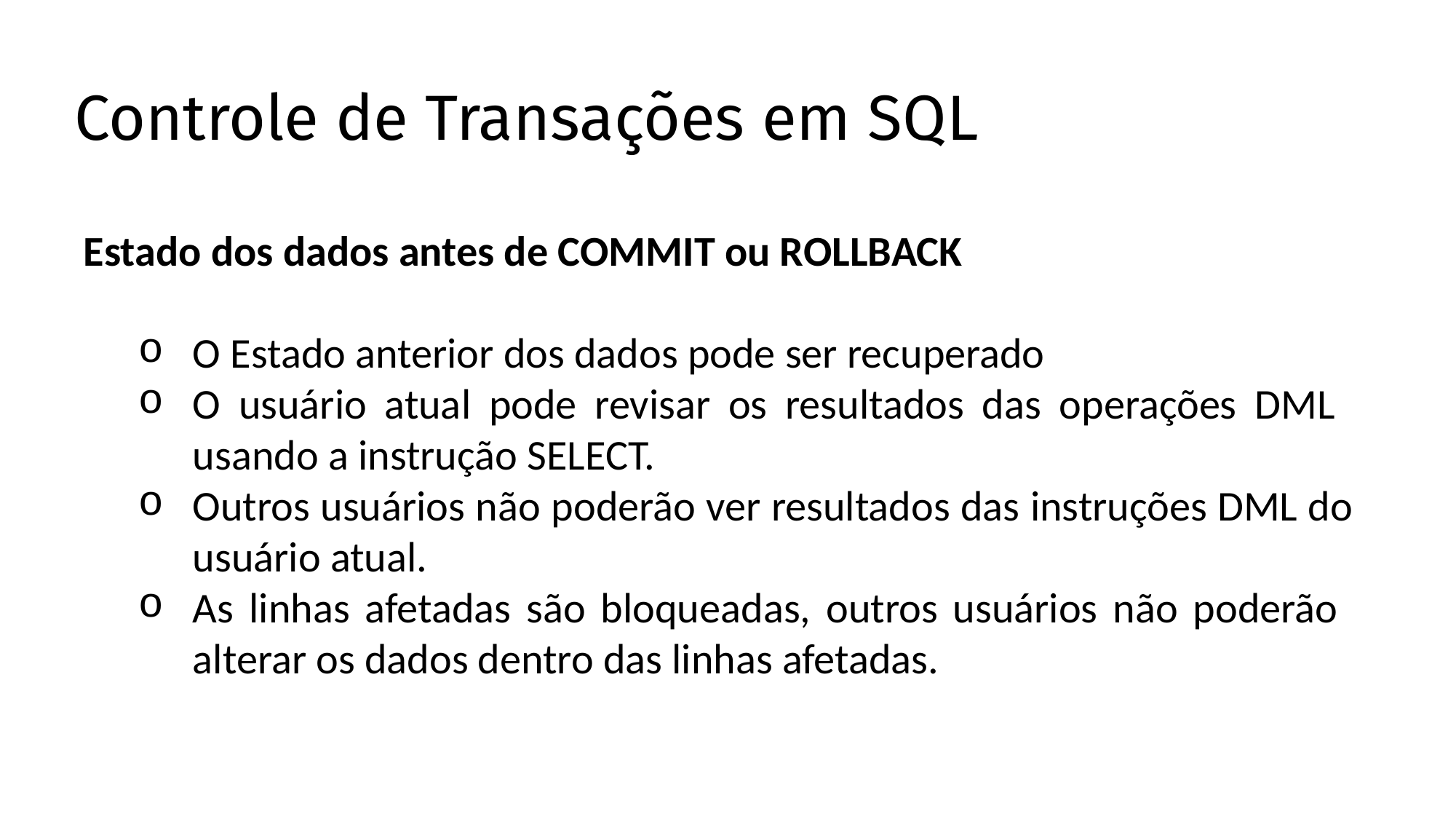

Controle de Transações em SQL
Estado dos dados antes de COMMIT ou ROLLBACK

O Estado anterior dos dados pode ser recuperado
O usuário atual pode revisar os resultados das operações DML  usando a instrução SELECT.
Outros usuários não poderão ver resultados das instruções DML do usuário atual.
As linhas afetadas são bloqueadas, outros usuários não poderão  alterar os dados dentro das linhas afetadas.